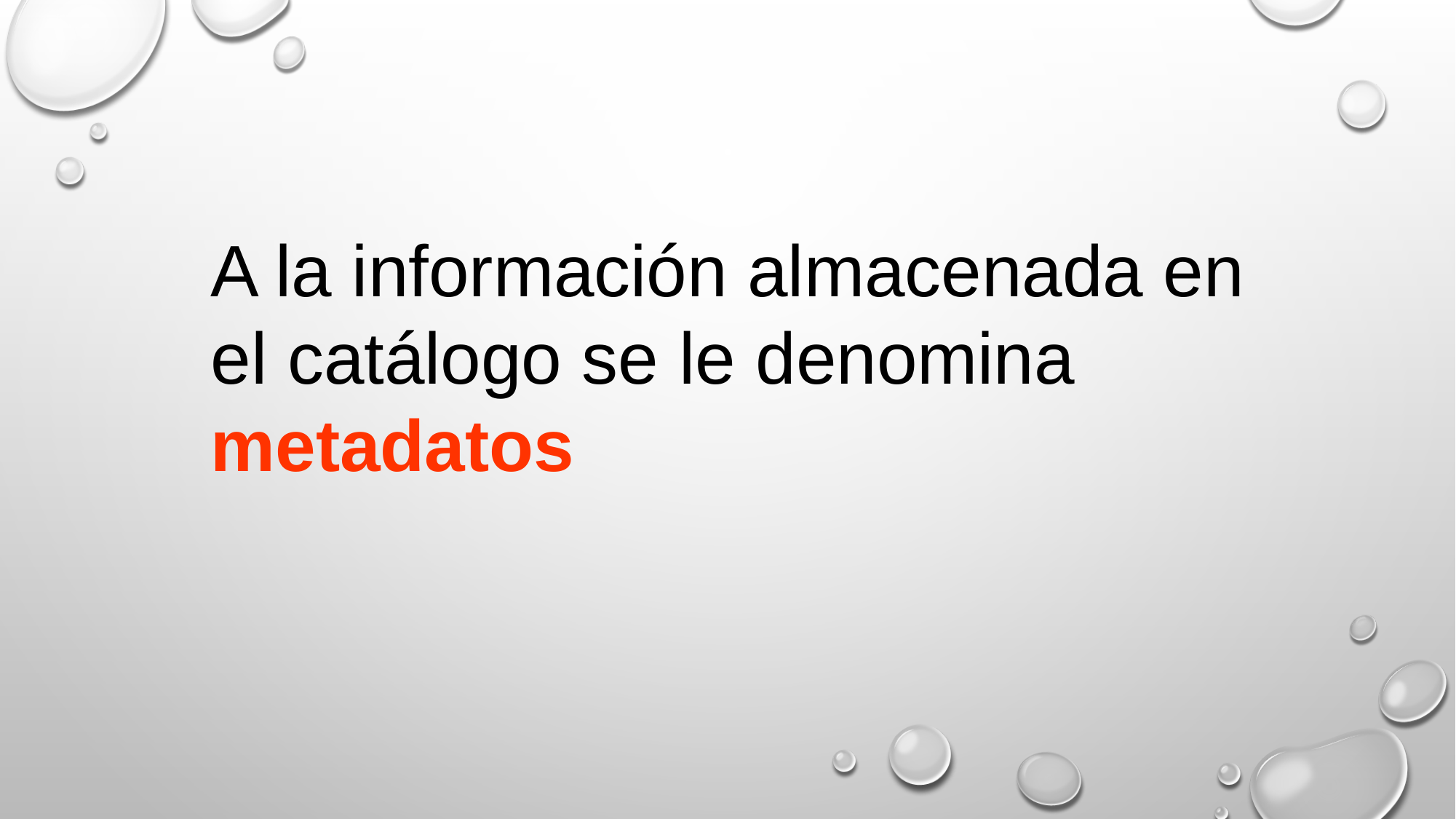

A la información almacenada en el catálogo se le denomina metadatos